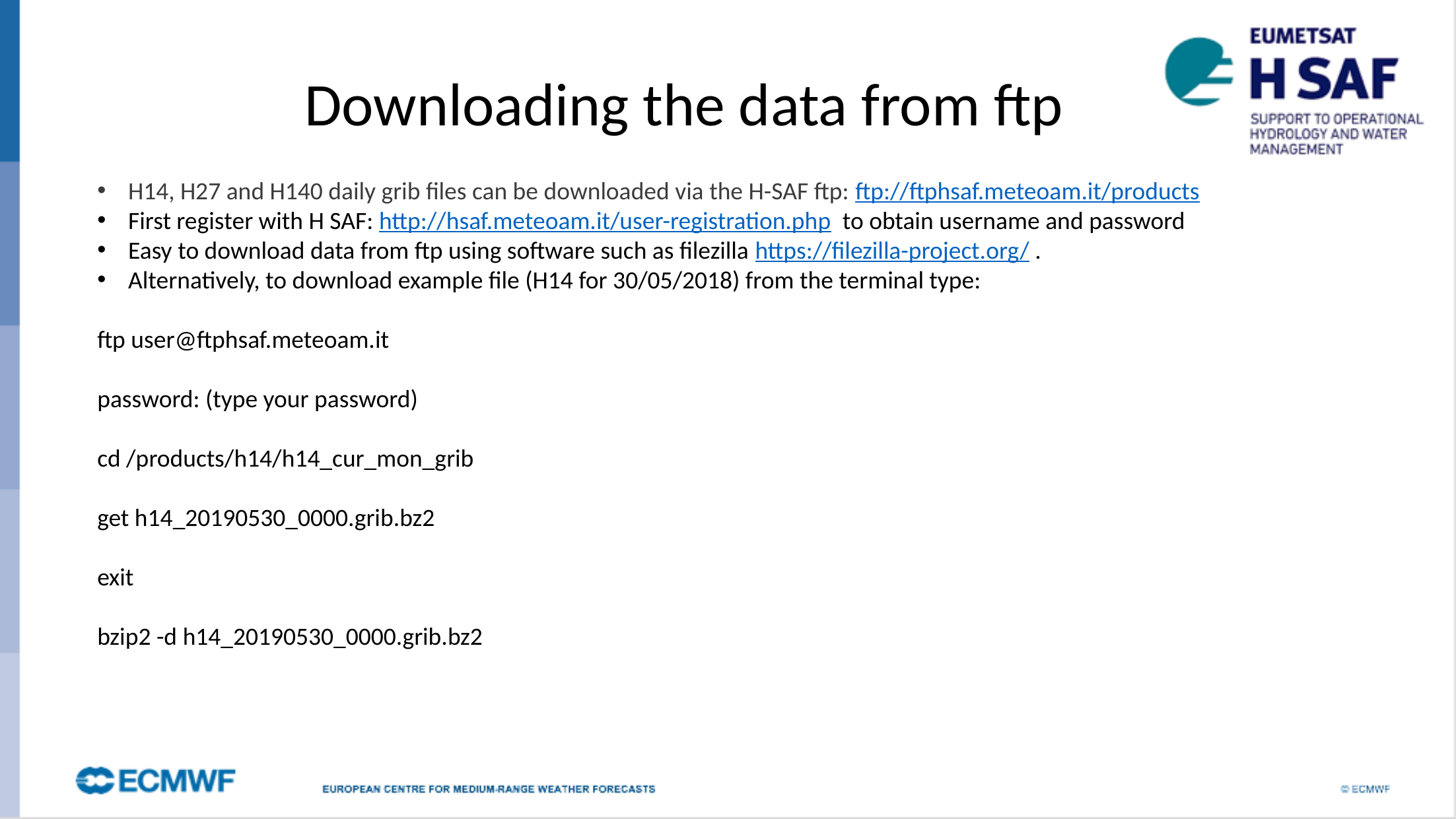

Downloading the data from ftp
H14, H27 and H140 daily grib files can be downloaded via the H-SAF ftp: ftp://ftphsaf.meteoam.it/products
First register with H SAF: http://hsaf.meteoam.it/user-registration.php  to obtain username and password
Easy to download data from ftp using software such as filezilla https://filezilla-project.org/ .
Alternatively, to download example file (H14 for 30/05/2018) from the terminal type:

ftp user@ftphsaf.meteoam.it

password: (type your password)

cd /products/h14/h14_cur_mon_grib

get h14_20190530_0000.grib.bz2

exit

bzip2 -d h14_20190530_0000.grib.bz2